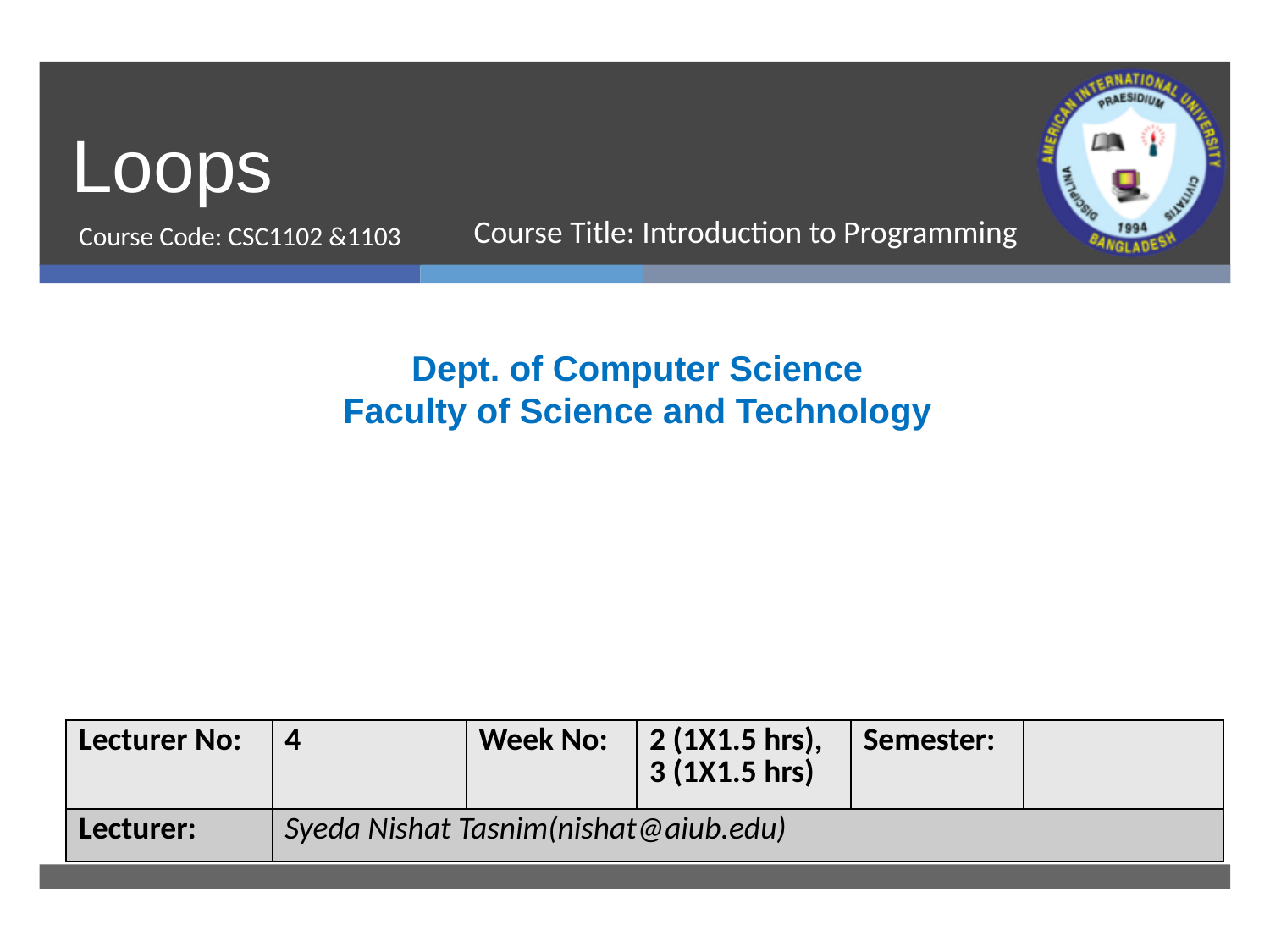

# Loops
Course Code: CSC1102 &1103
Course Title: Introduction to Programming
Dept. of Computer Science
Faculty of Science and Technology
| Lecturer No: | 4 | Week No: | 2 (1X1.5 hrs), 3 (1X1.5 hrs) | Semester: |  |
| --- | --- | --- | --- | --- | --- |
| Lecturer: | Syeda Nishat Tasnim(nishat@aiub.edu) |  |  |  |  |